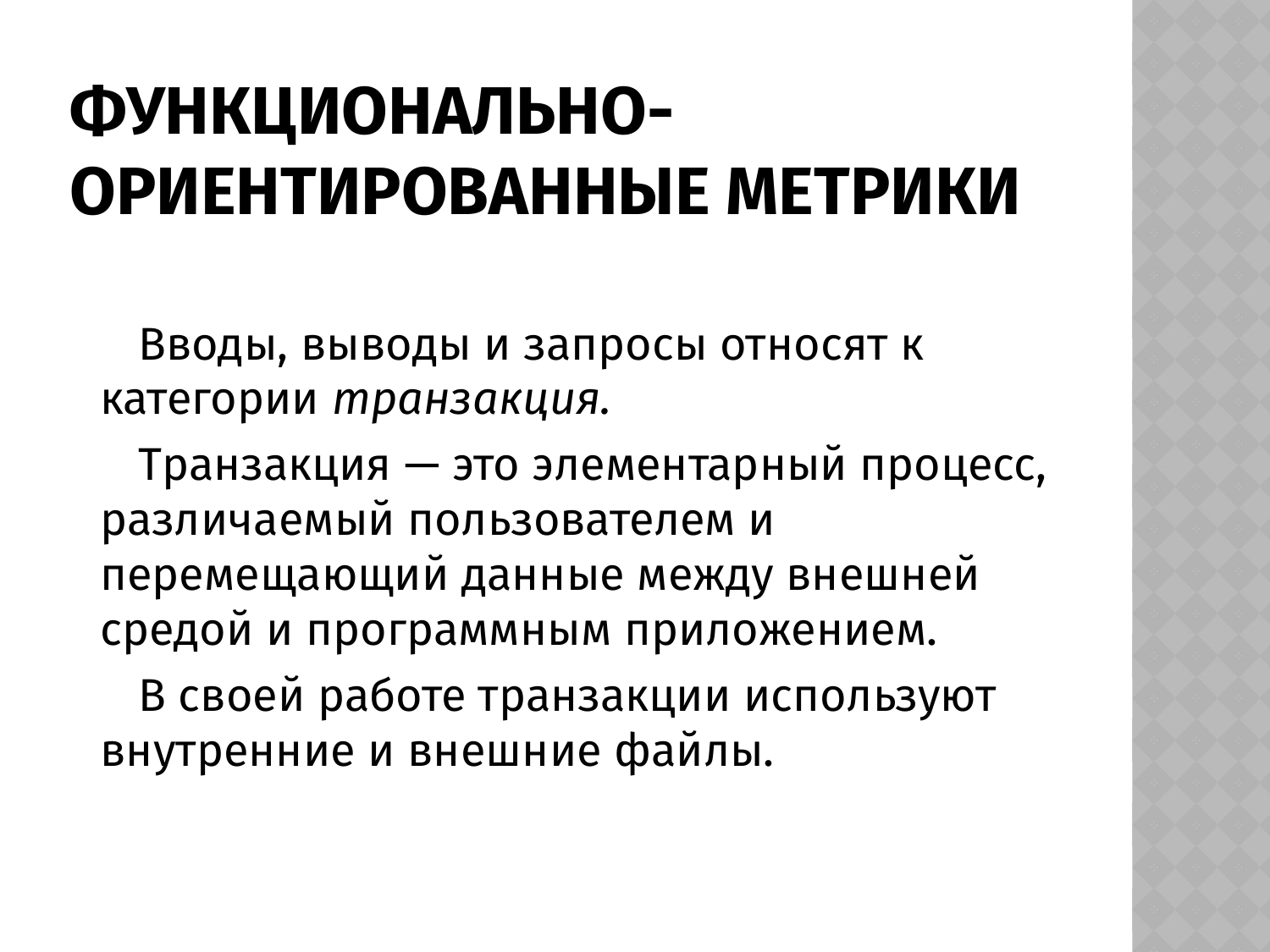

# Функционально-ориентированные метрики
Вводы, выводы и запросы относят к категории транзакция.
Транзакция — это элементарный процесс, различаемый пользователем и перемещающий данные между внешней средой и программным приложением.
В своей работе транзакции используют внутренние и внешние файлы.